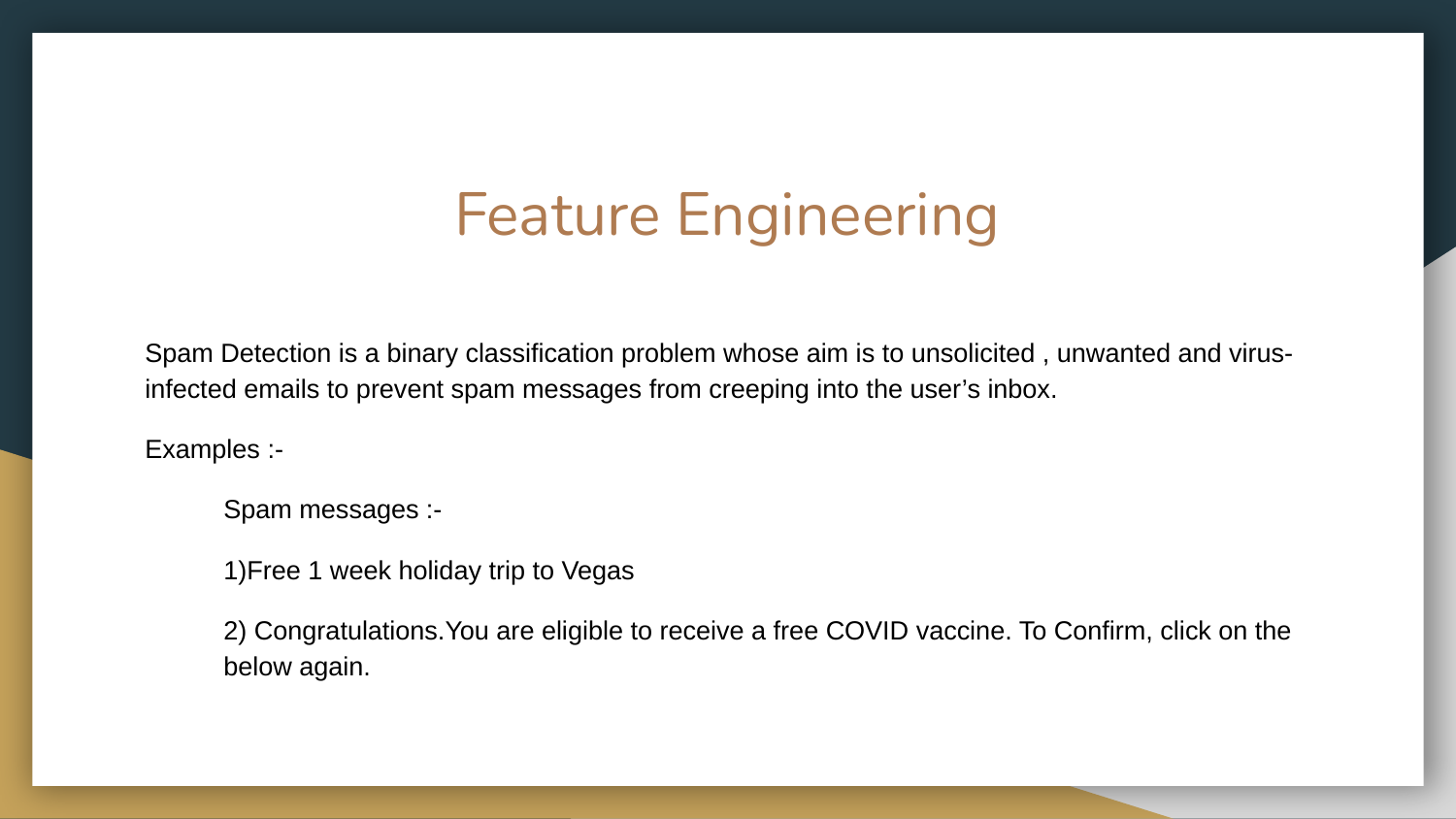

# Feature Engineering
Spam Detection is a binary classification problem whose aim is to unsolicited , unwanted and virus-infected emails to prevent spam messages from creeping into the user’s inbox.
Examples :-
Spam messages :-
1)Free 1 week holiday trip to Vegas
2) Congratulations.You are eligible to receive a free COVID vaccine. To Confirm, click on the below again.